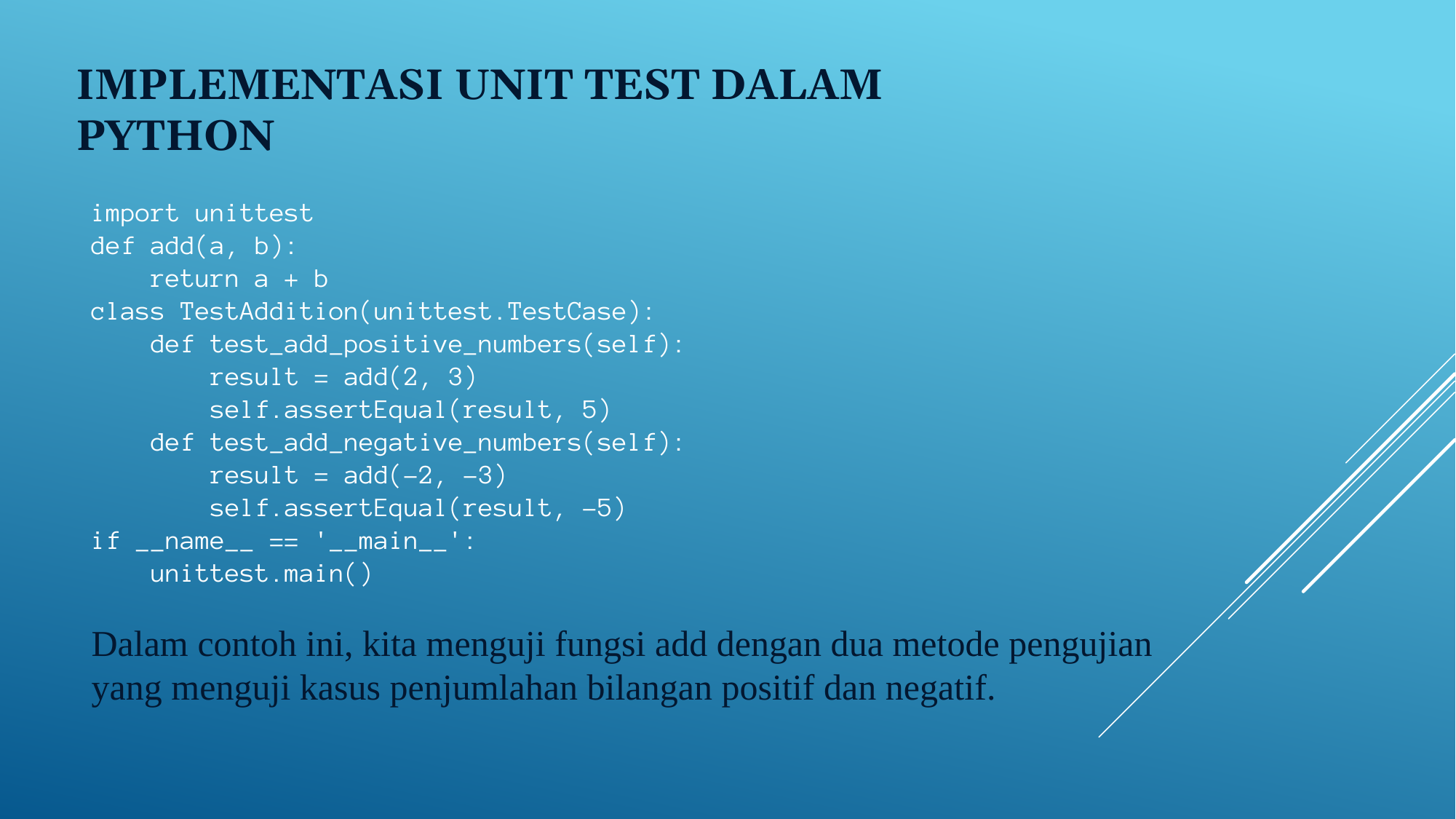

# Implementasi Unit Test dalam Python
import unittest
def add(a, b):
    return a + b
class TestAddition(unittest.TestCase):
    def test_add_positive_numbers(self):
        result = add(2, 3)
        self.assertEqual(result, 5)
    def test_add_negative_numbers(self):
        result = add(-2, -3)
        self.assertEqual(result, -5)
if __name__ == '__main__':
    unittest.main()

Dalam contoh ini, kita menguji fungsi add dengan dua metode pengujian yang menguji kasus penjumlahan bilangan positif dan negatif.